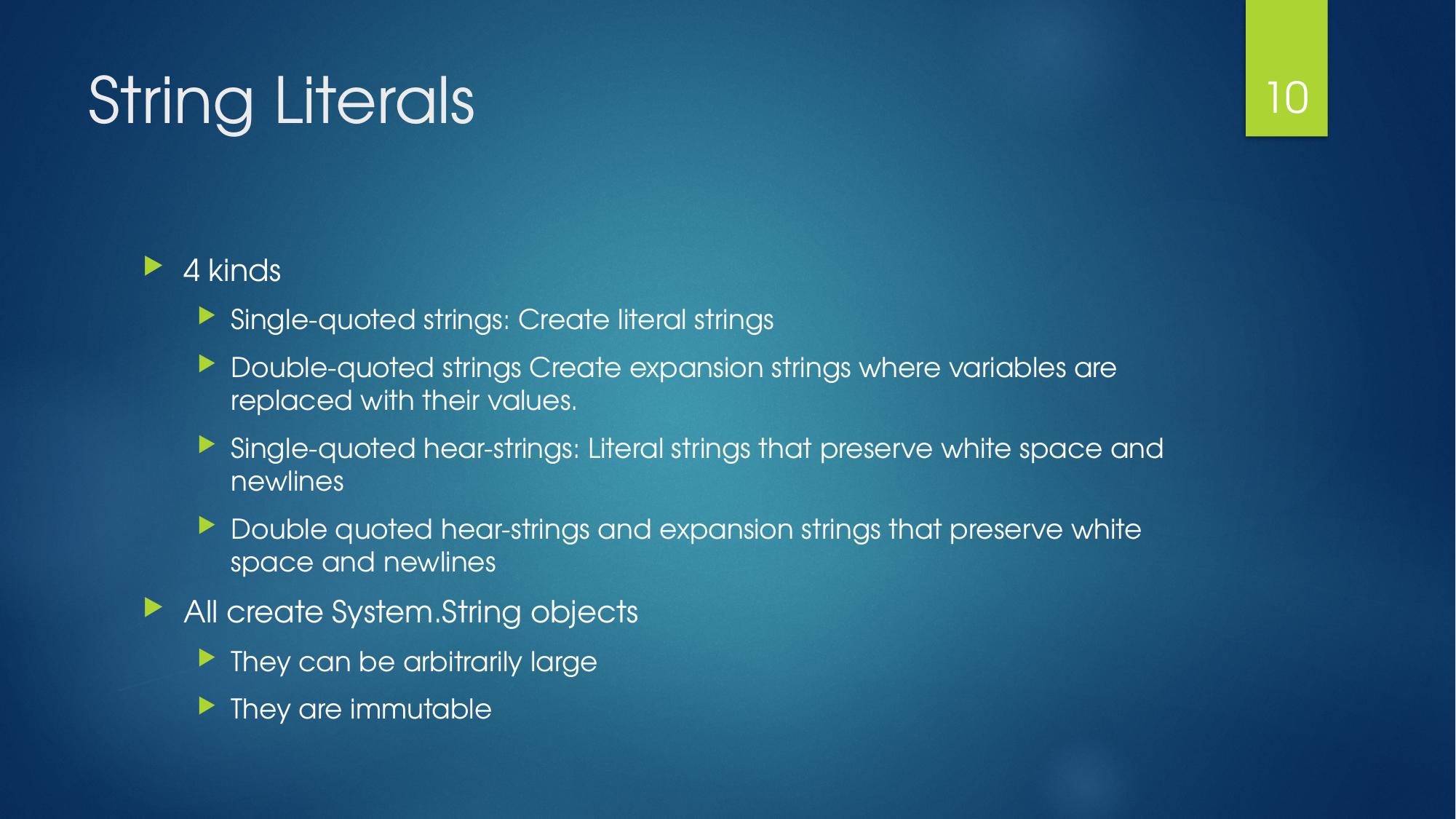

10
# String Literals
4 kinds
Single-quoted strings: Create literal strings
Double-quoted strings Create expansion strings where variables are replaced with their values.
Single-quoted hear-strings: Literal strings that preserve white space and newlines
Double quoted hear-strings and expansion strings that preserve white space and newlines
All create System.String objects
They can be arbitrarily large
They are immutable